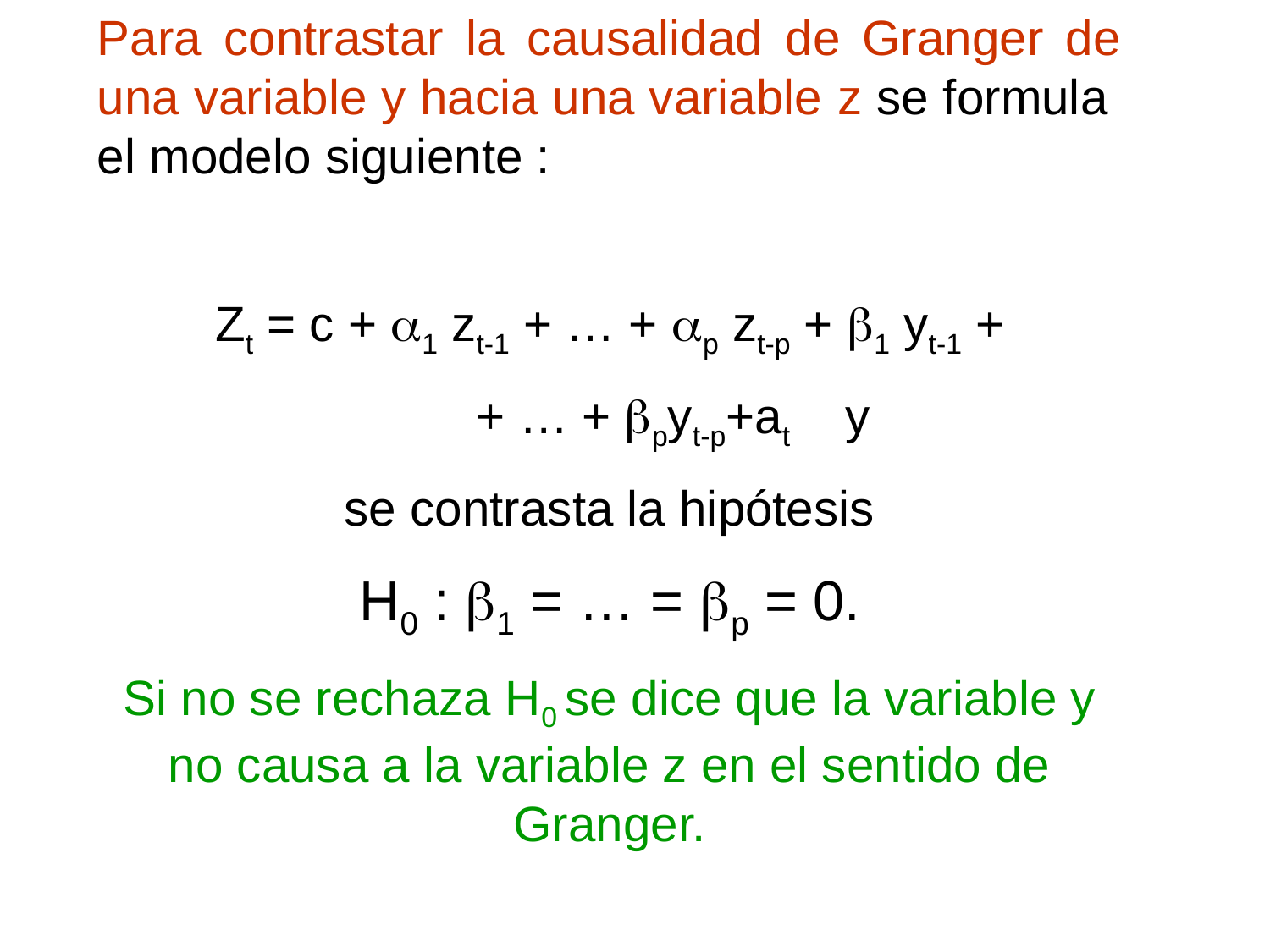

Para contrastar la causalidad de Granger de una variable y hacia una variable z se formula  el modelo siguiente :

Zt = c + α1 zt-1 + … + αp zt-p + β1 yt-1 +
	+ … + βpyt-p+at    y
se contrasta la hipótesis
H0 : β1 = … = βp = 0.
Si no se rechaza H0 se dice que la variable y no causa a la variable z en el sentido de Granger.